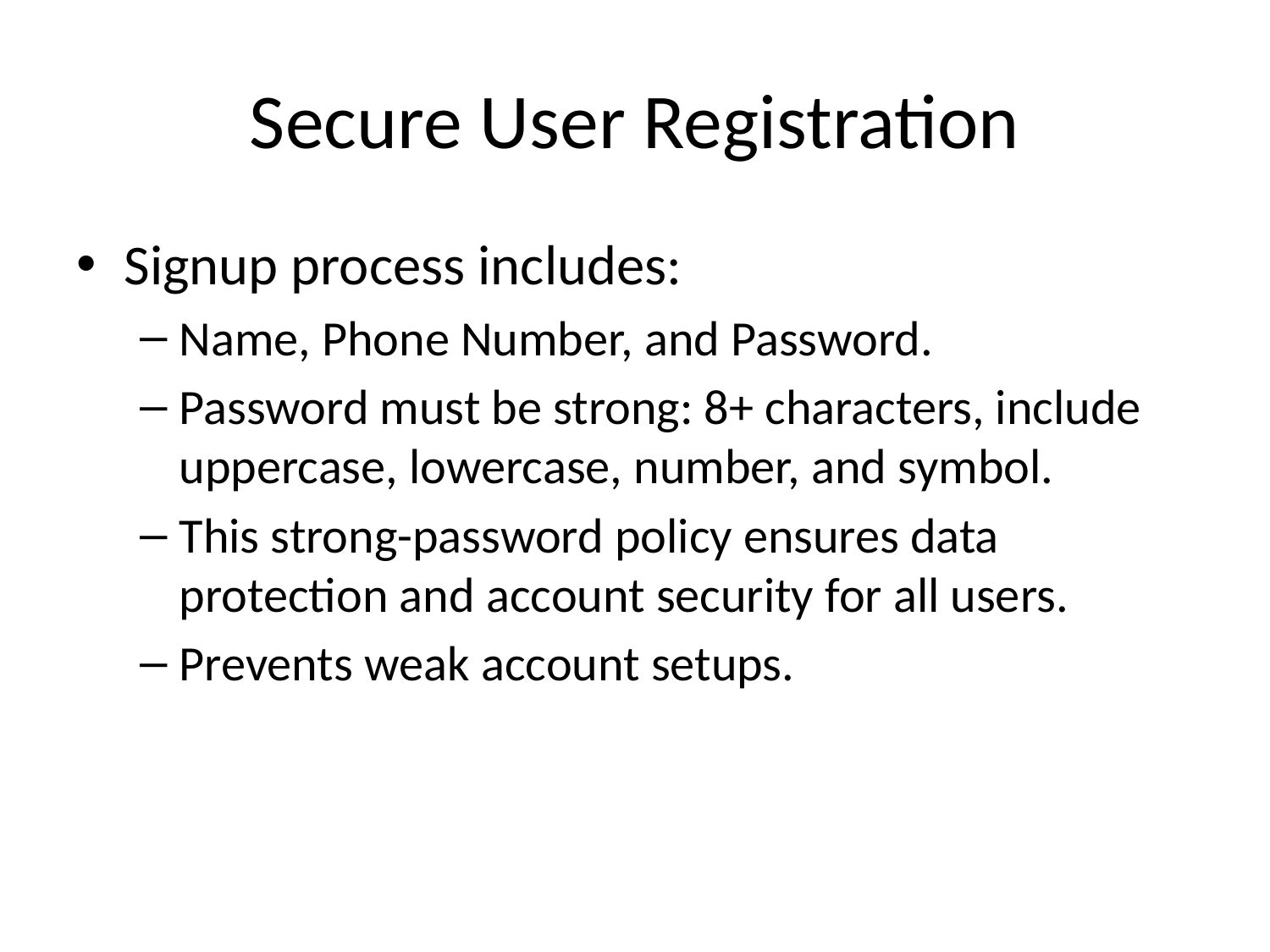

# Secure User Registration
Signup process includes:
Name, Phone Number, and Password.
Password must be strong: 8+ characters, include uppercase, lowercase, number, and symbol.
This strong-password policy ensures data protection and account security for all users.
Prevents weak account setups.